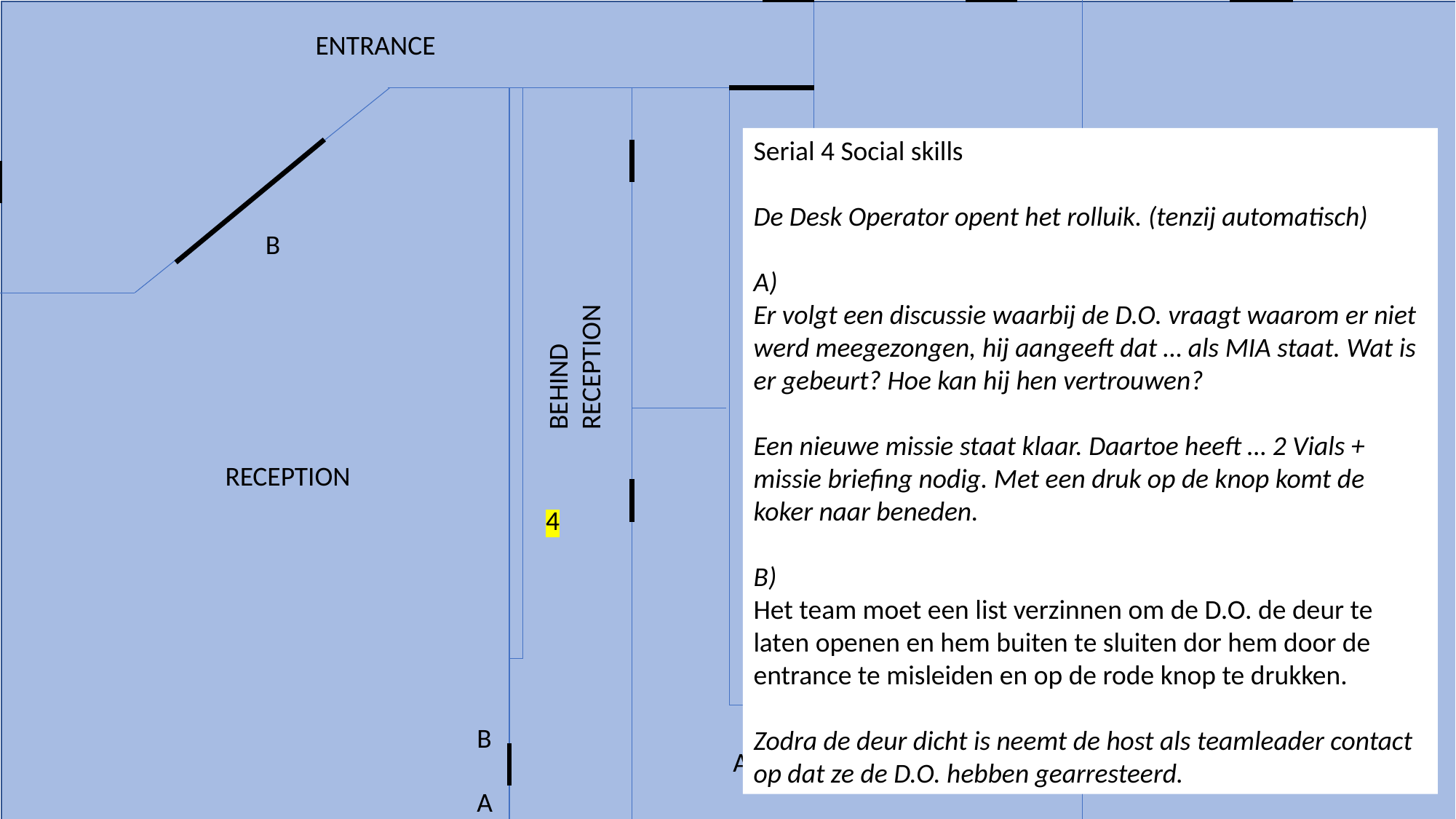

ENTRANCE
Serial 4 Social skills

De Desk Operator opent het rolluik. (tenzij automatisch)

A)
Er volgt een discussie waarbij de D.O. vraagt waarom er niet werd meegezongen, hij aangeeft dat … als MIA staat. Wat is er gebeurt? Hoe kan hij hen vertrouwen?

Een nieuwe missie staat klaar. Daartoe heeft … 2 Vials + missie briefing nodig. Met een druk op de knop komt de koker naar beneden.

B)
Het team moet een list verzinnen om de D.O. de deur te laten openen en hem buiten te sluiten dor hem door de entrance te misleiden en op de rode knop te drukken.

Zodra de deur dicht is neemt de host als teamleader contact op dat ze de D.O. hebben gearresteerd.
B
VAULT
BEHIND RECEPTION
OFFICE
RECEPTION
4
EXIT
B
AIR FILTER SHAFT
A